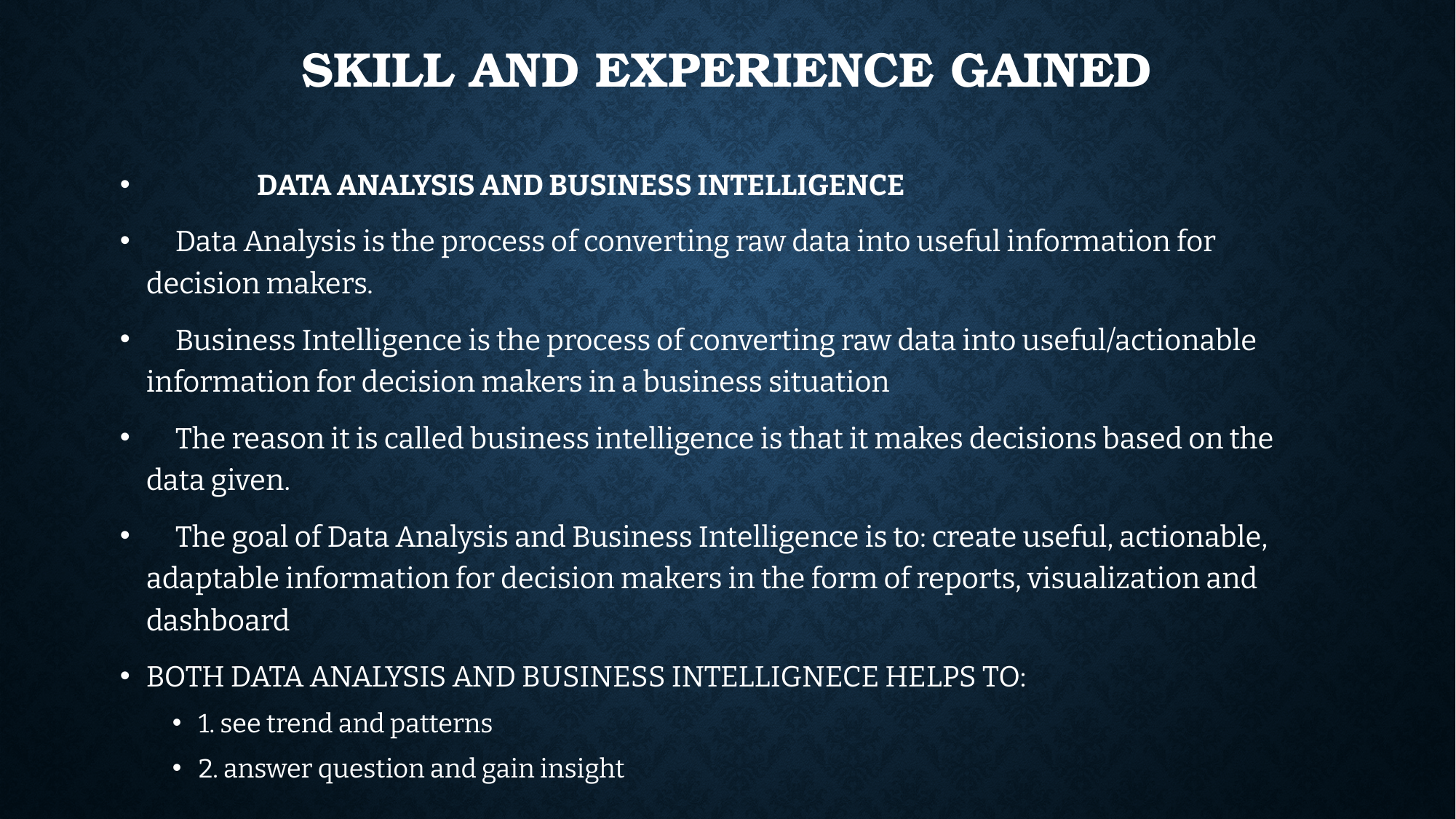

# SKILL AND EXPERIENCE GAINED
                     DATA ANALYSIS AND BUSINESS INTELLIGENCE
     Data Analysis is the process of converting raw data into useful information for decision makers.
     Business Intelligence is the process of converting raw data into useful/actionable information for decision makers in a business situation
     The reason it is called business intelligence is that it makes decisions based on the data given.
     The goal of Data Analysis and Business Intelligence is to: create useful, actionable, adaptable information for decision makers in the form of reports, visualization and dashboard
BOTH DATA ANALYSIS AND BUSINESS INTELLIGNECE HELPS TO:
1. see trend and patterns
2. answer question and gain insight